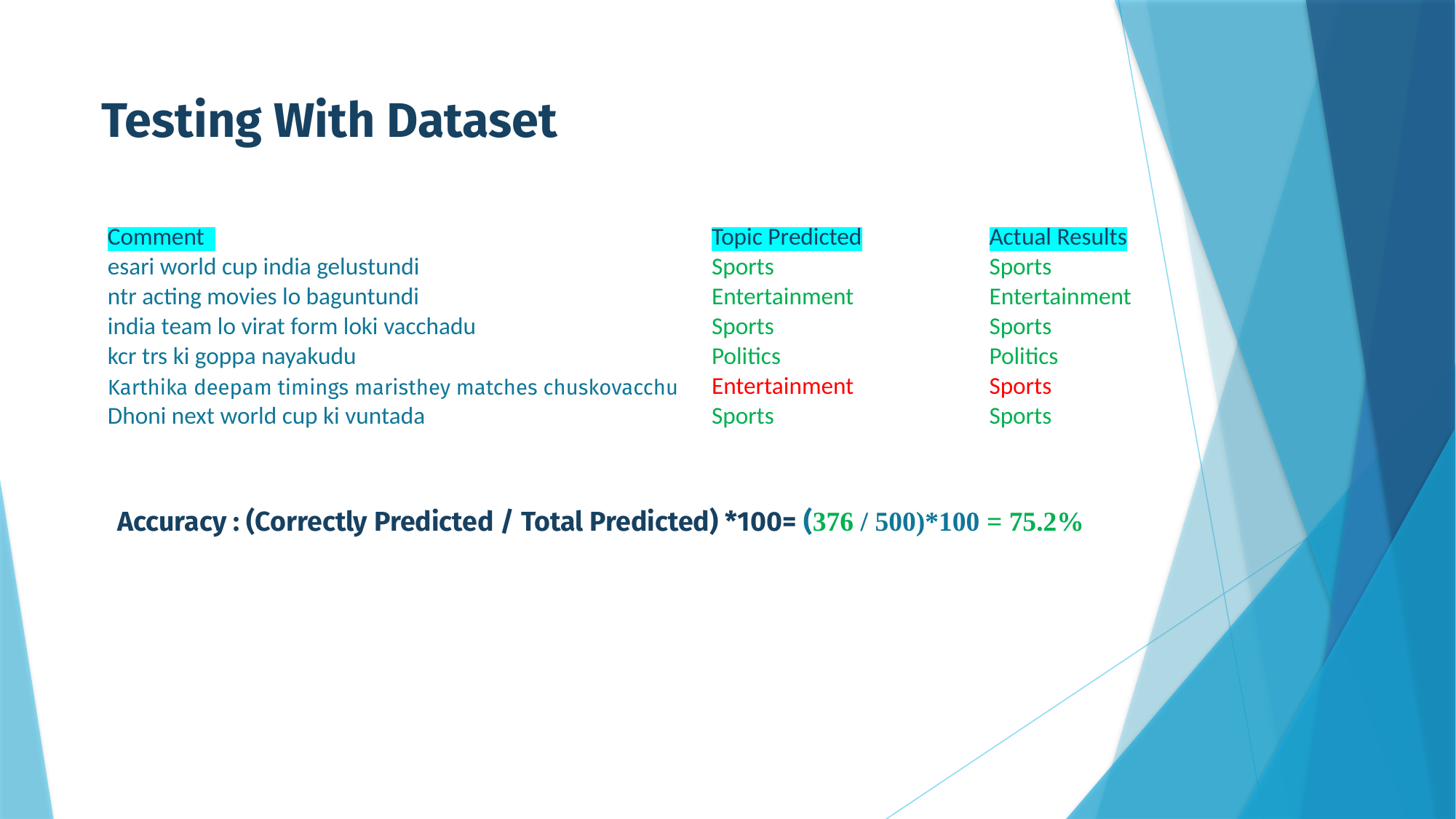

Testing With Dataset
| Comment | Topic Predicted | Actual Results |
| --- | --- | --- |
| esari world cup india gelustundi | Sports | Sports |
| ntr acting movies lo baguntundi | Entertainment | Entertainment |
| india team lo virat form loki vacchadu | Sports | Sports |
| kcr trs ki goppa nayakudu | Politics | Politics |
| Karthika deepam timings maristhey matches chuskovacchu | Entertainment | Sports |
| Dhoni next world cup ki vuntada | Sports | Sports |
Accuracy : (Correctly Predicted / Total Predicted) *100= (376 / 500)*100 = 75.2%